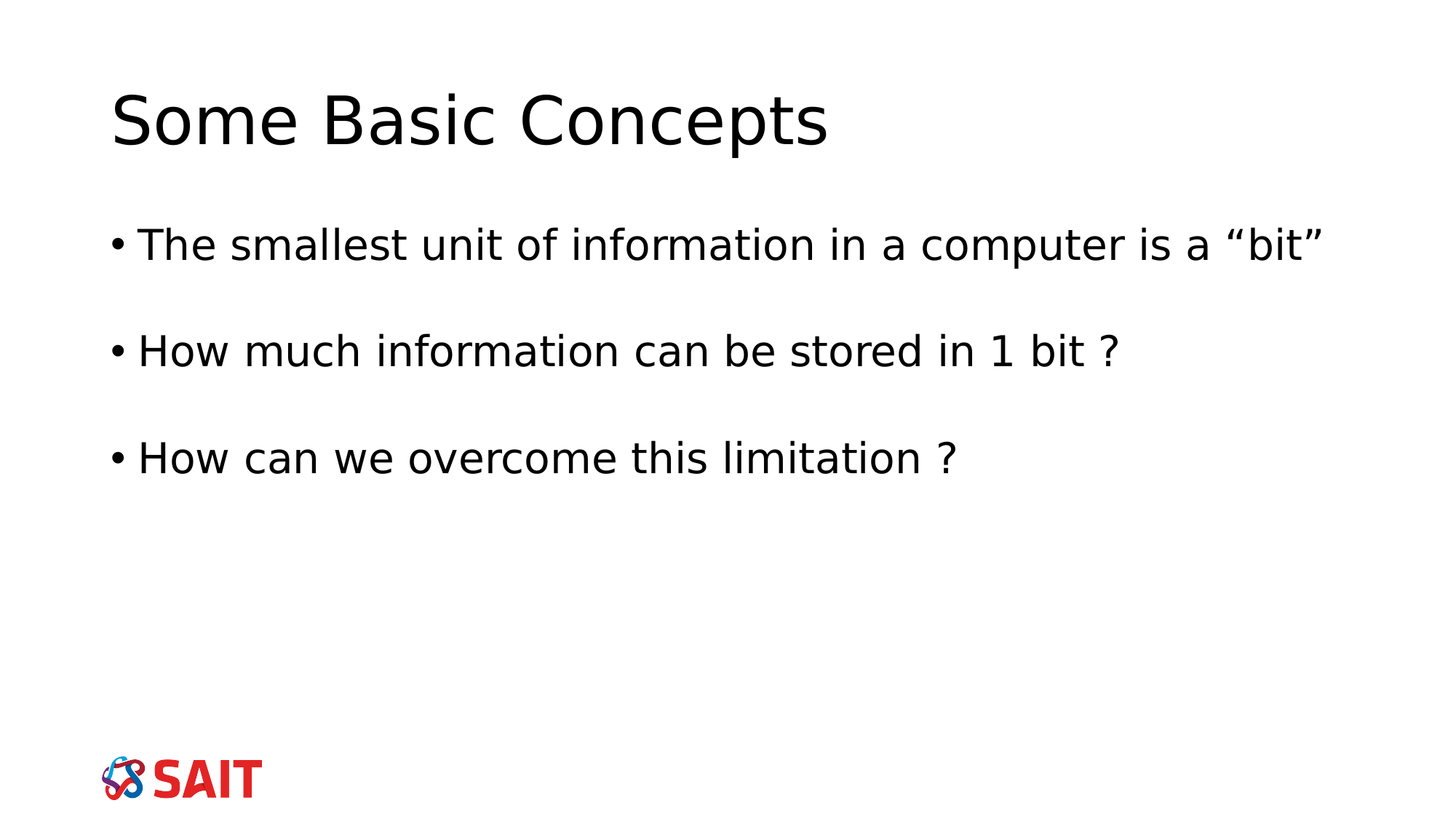

Some Basic Concepts
The smallest unit of information in a computer is a “bit”
How much information can be stored in 1 bit ?
How can we overcome this limitation ?